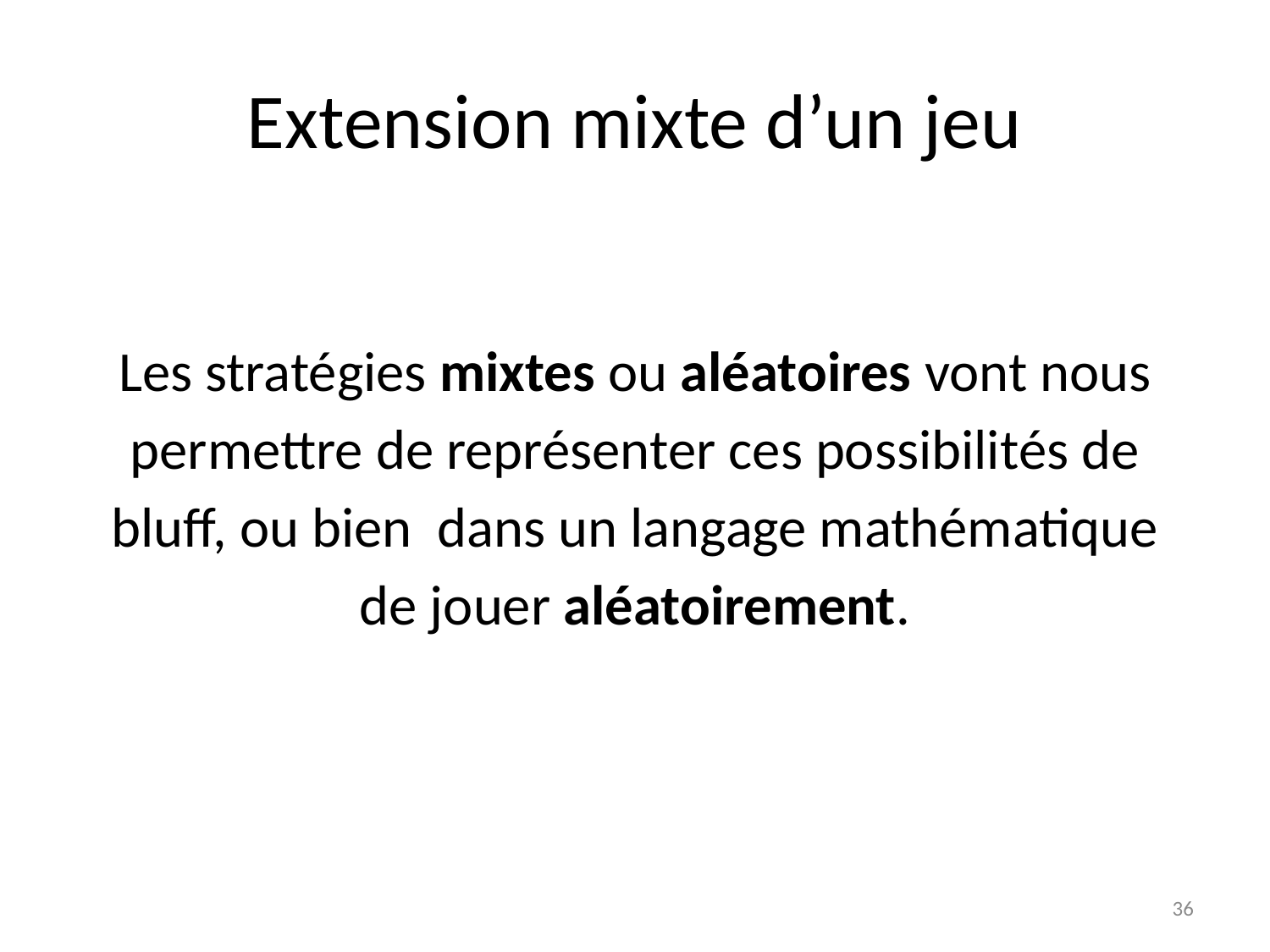

# Extension mixte d’un jeu

Les stratégies mixtes ou aléatoires vont nous permettre de représenter ces possibilités de bluff, ou bien  dans un langage mathématique de jouer aléatoirement.

36